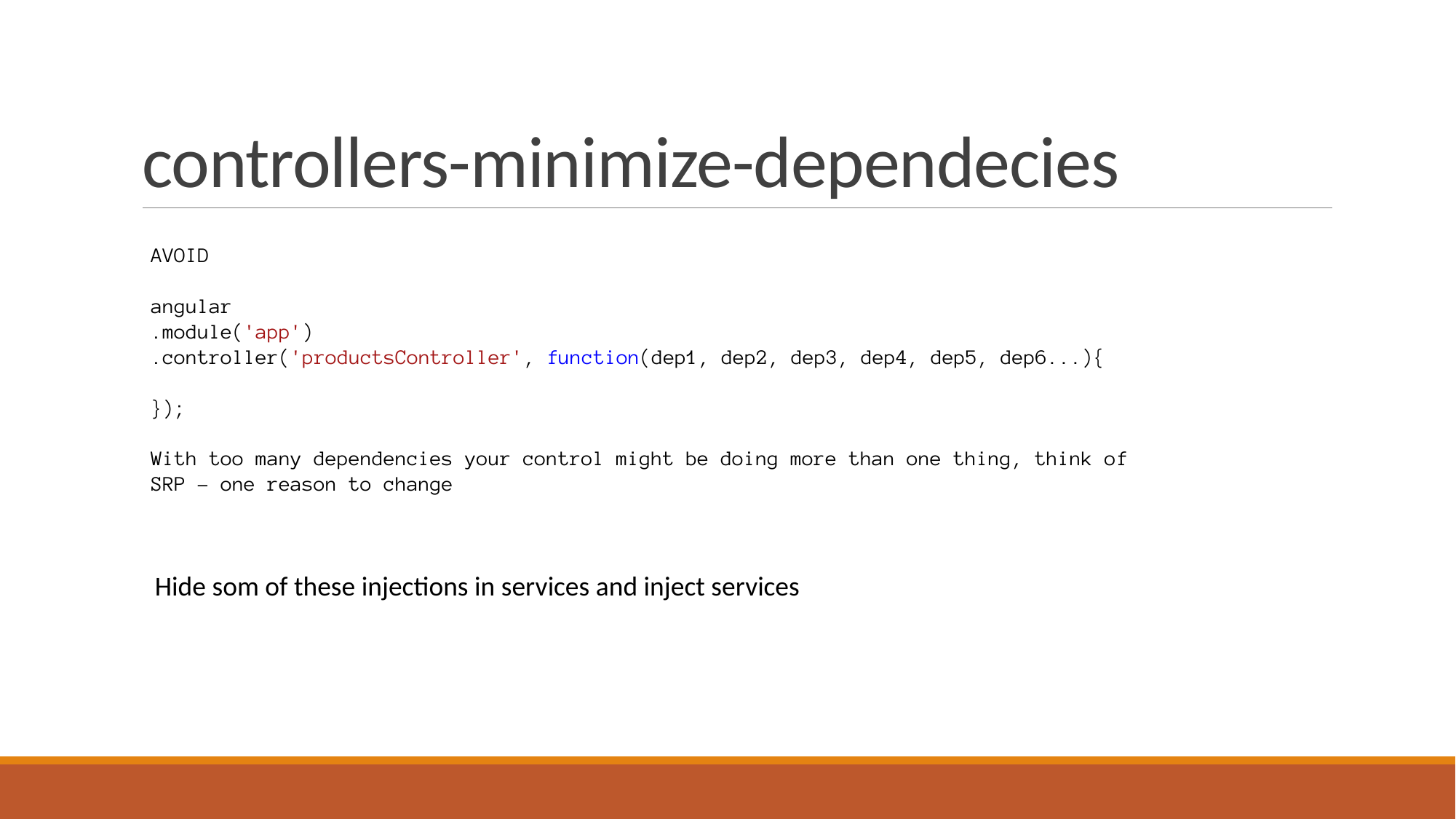

# controllers-minimize-dependecies
AVOID

angular
.module('app')
.controller('productsController', function(dep1, dep2, dep3, dep4, dep5, dep6...){

});

With too many dependencies your control might be doing more than one thing, think of SRP - one reason to change
Hide som of these injections in services and inject services